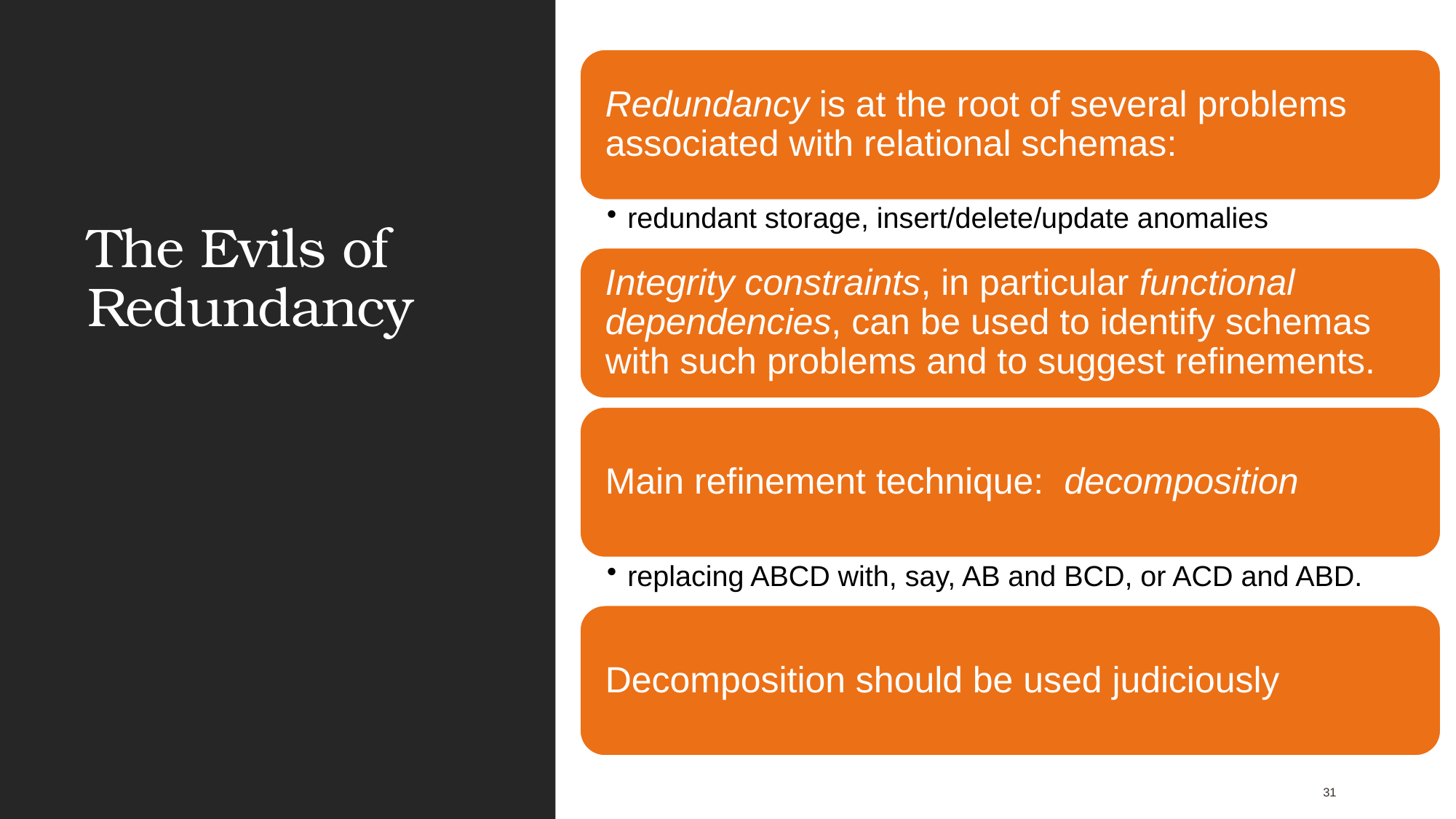

Redundancy is at the root of several problems associated with relational schemas:
redundant storage, insert/delete/update anomalies
Integrity constraints, in particular functional dependencies, can be used to identify schemas with such problems and to suggest refinements.
Main refinement technique:  decomposition
replacing ABCD with, say, AB and BCD, or ACD and ABD.
Decomposition should be used judiciously
# The Evils of Redundancy

31